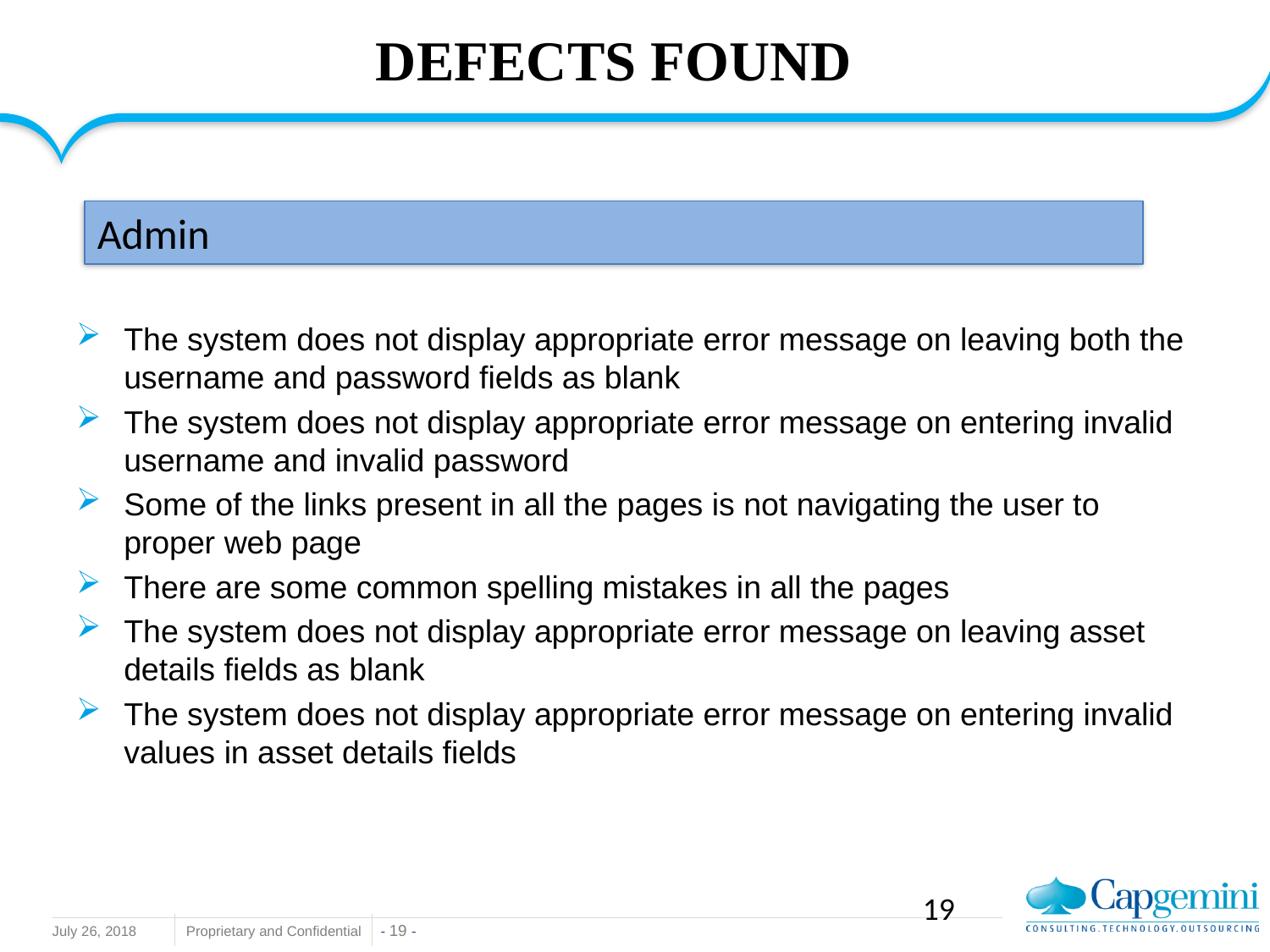

# DEFECTS FOUND

The system does not display appropriate error message on leaving both the username and password fields as blank
The system does not display appropriate error message on entering invalid username and invalid password
Some of the links present in all the pages is not navigating the user to proper web page
There are some common spelling mistakes in all the pages
The system does not display appropriate error message on leaving asset details fields as blank
The system does not display appropriate error message on entering invalid values in asset details fields

Admin
19